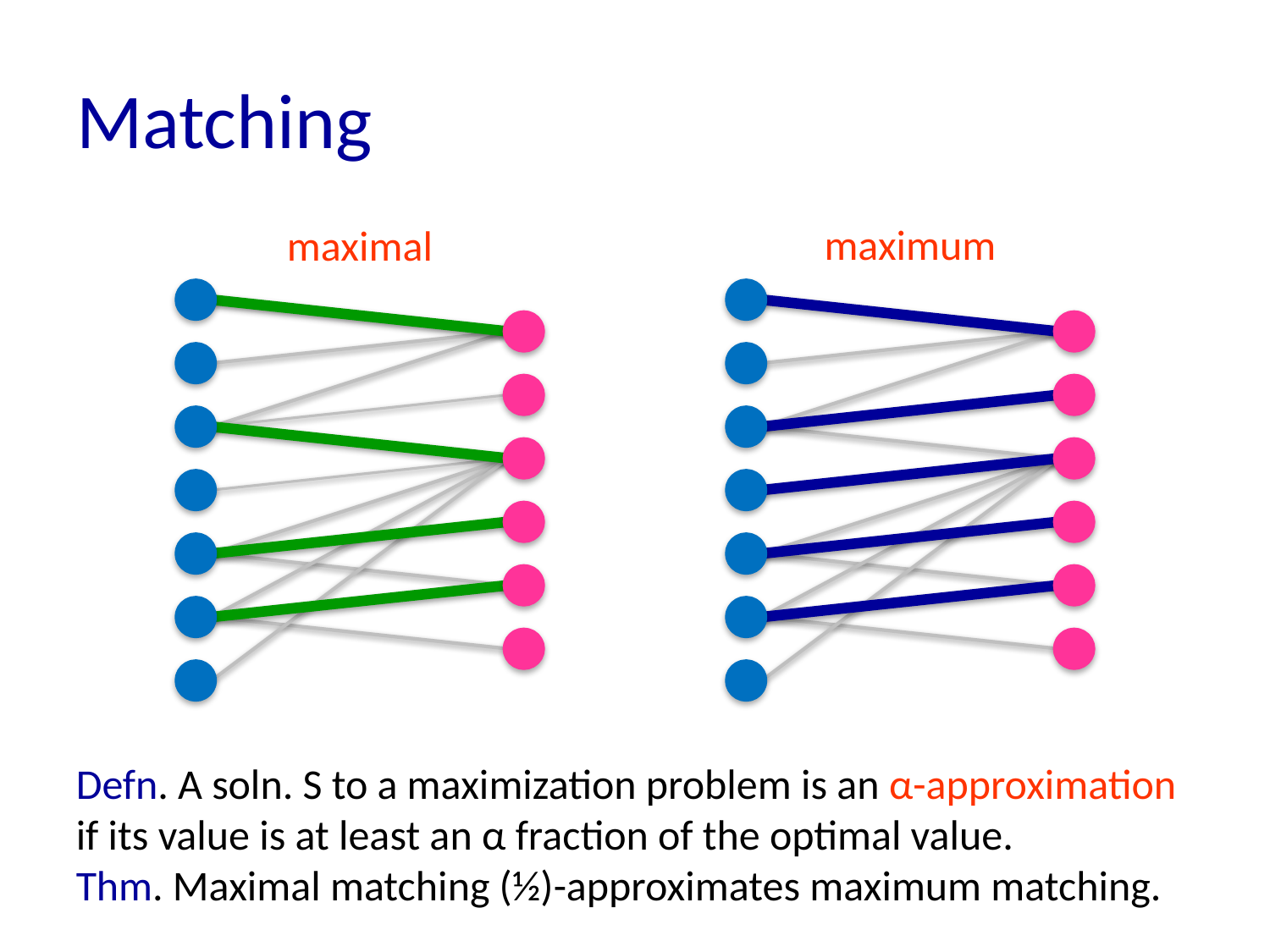

# Matching
maximum
maximal

Defn. A soln. S to a maximization problem is an α-approximation if its value is at least an α fraction of the optimal value.
Thm. Maximal matching (½)-approximates maximum matching.